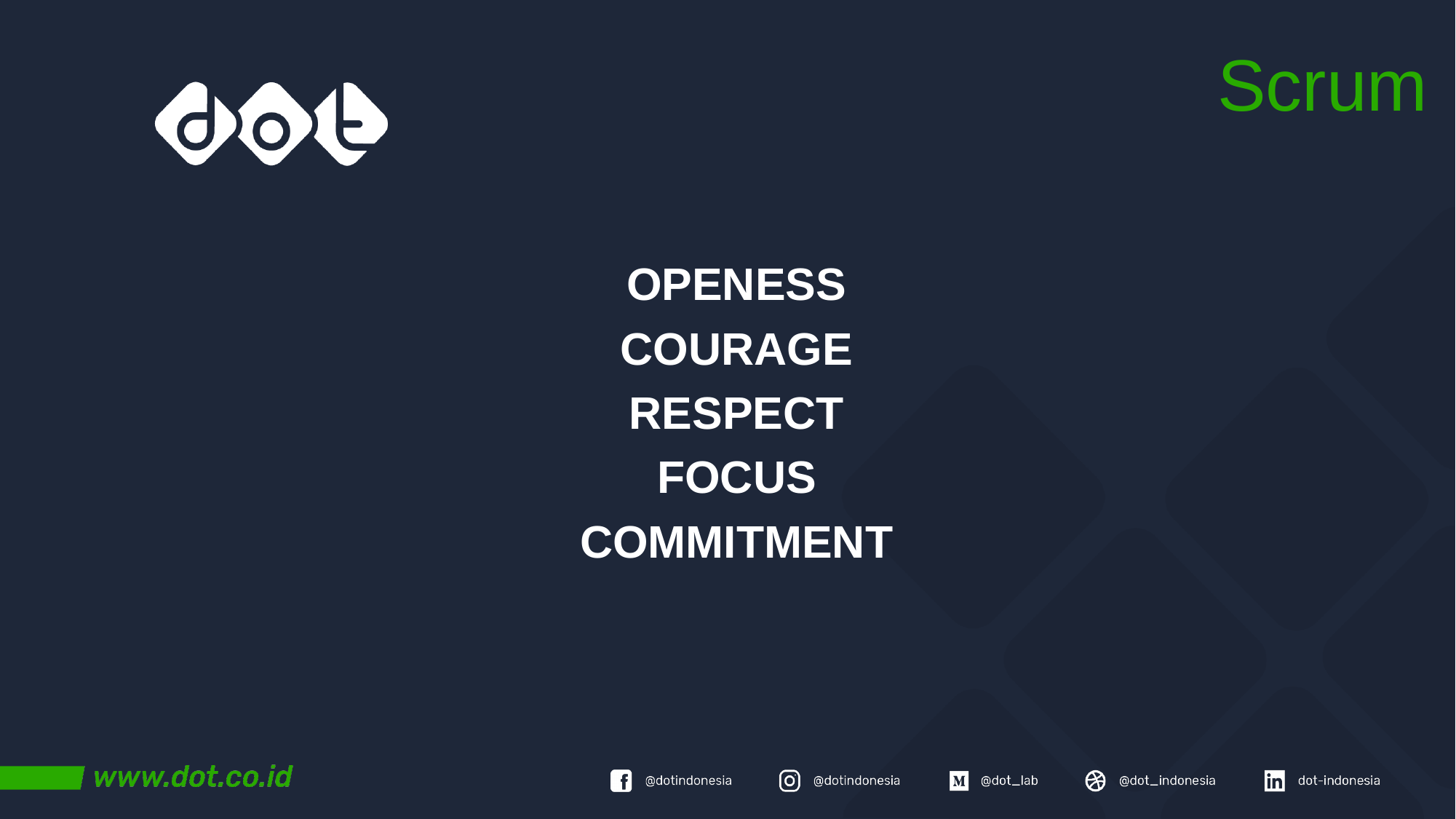

# Scrum

OPENESS
COURAGE
RESPECT
FOCUS
COMMITMENT